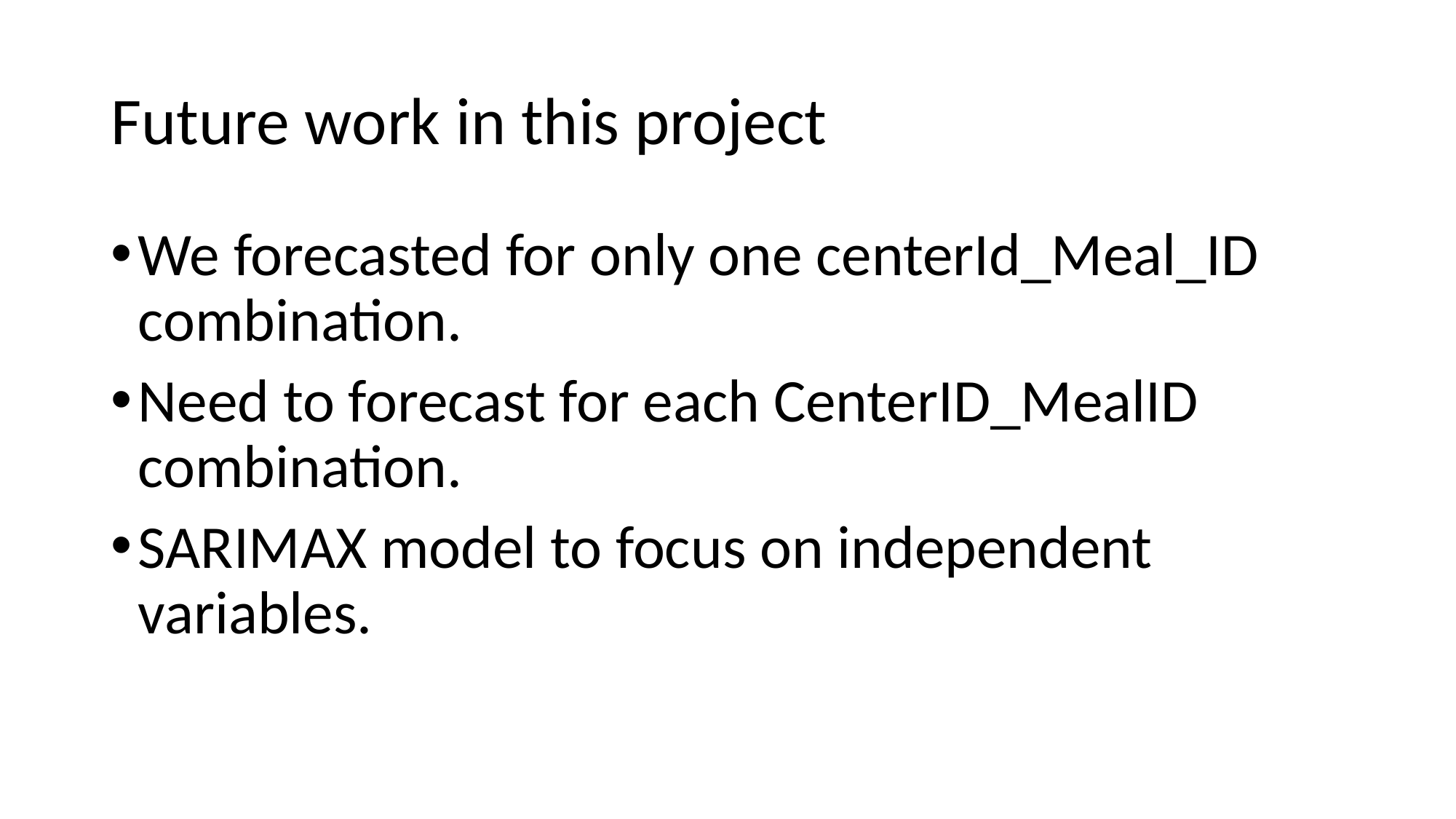

# Future work in this project
We forecasted for only one centerId_Meal_ID combination.
Need to forecast for each CenterID_MealID combination.
SARIMAX model to focus on independent variables.